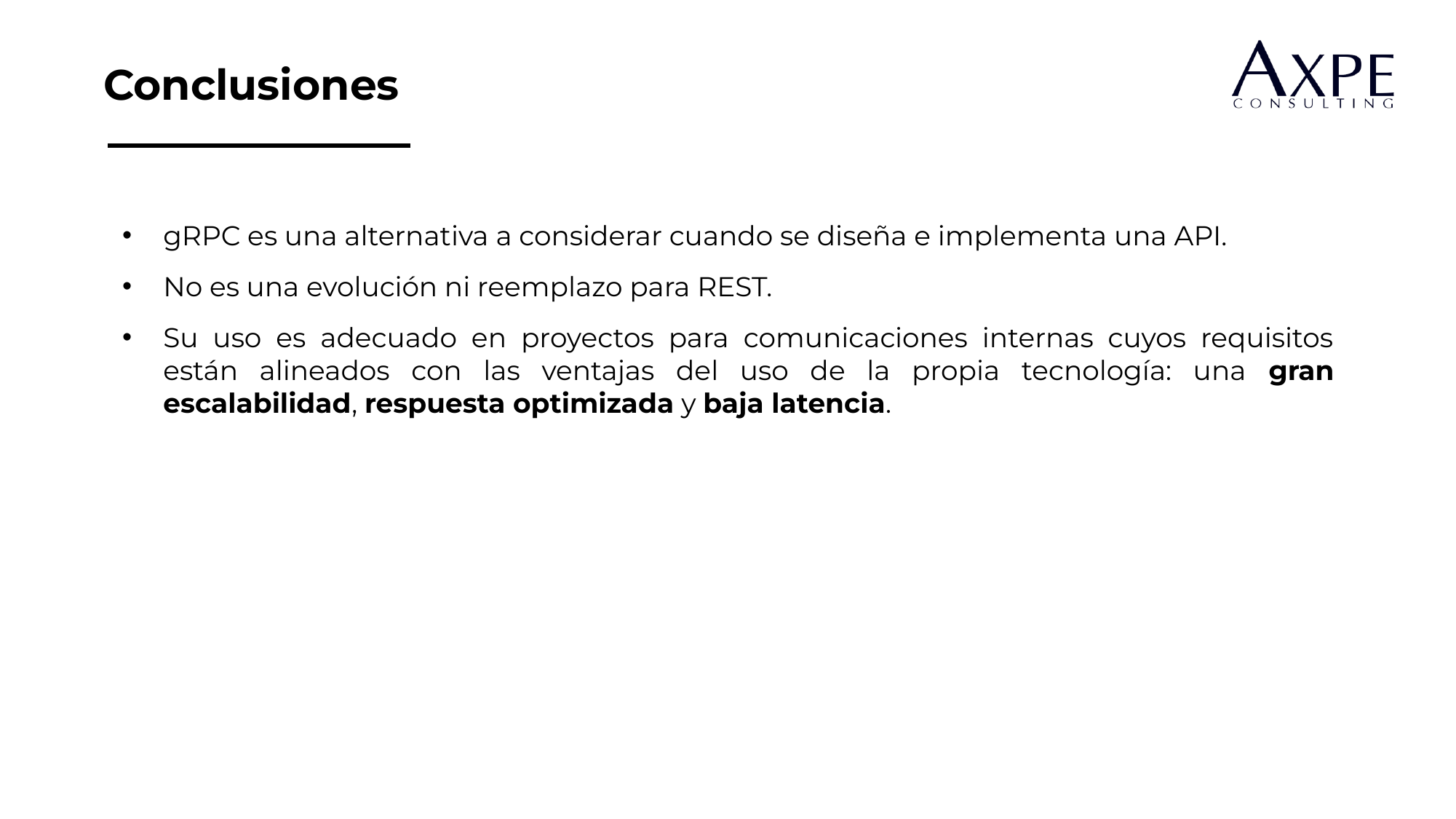

Conclusiones
gRPC es una alternativa a considerar cuando se diseña e implementa una API.
No es una evolución ni reemplazo para REST.
Su uso es adecuado en proyectos para comunicaciones internas cuyos requisitos están alineados con las ventajas del uso de la propia tecnología: una gran escalabilidad, respuesta optimizada y baja latencia.